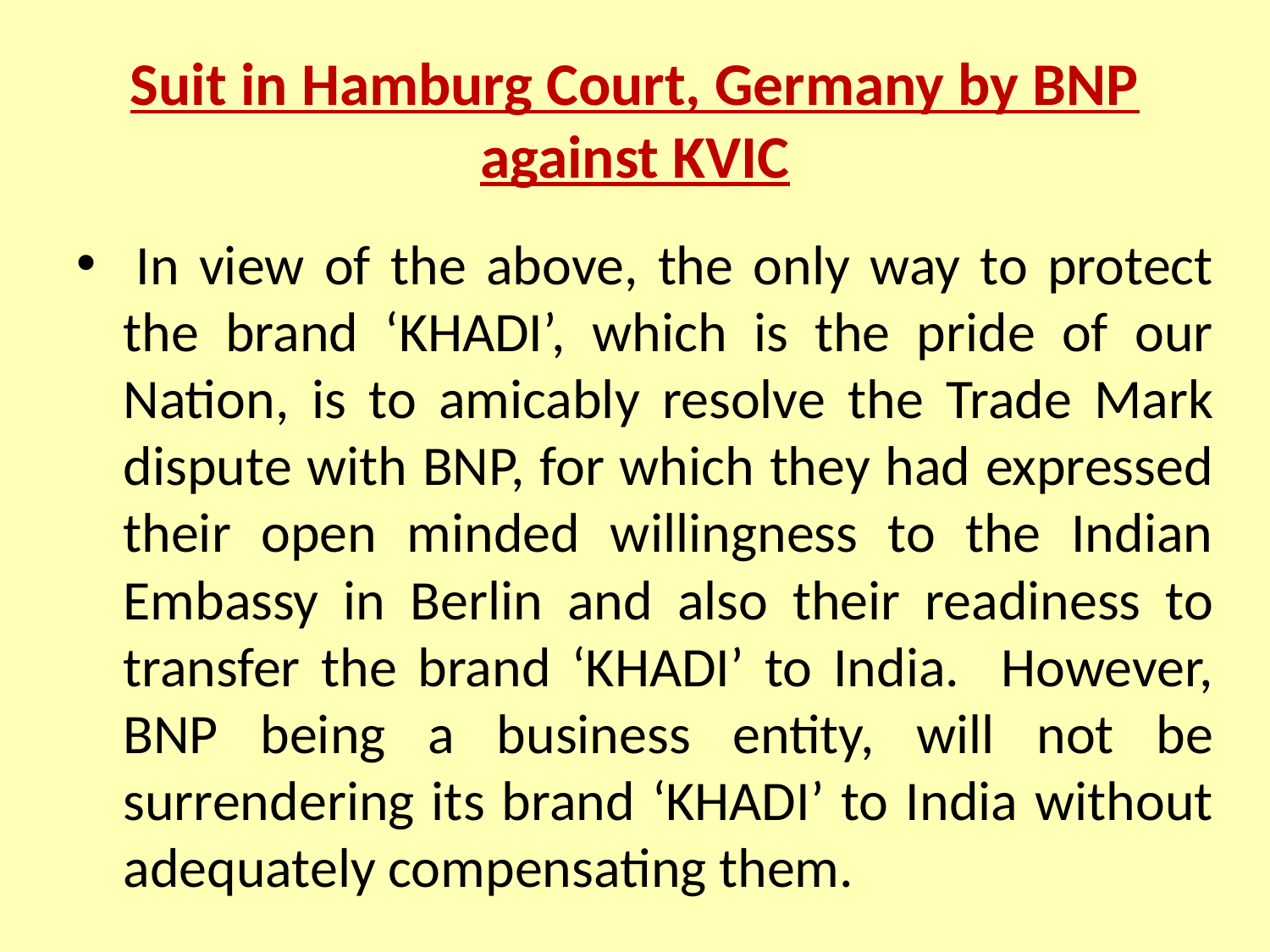

# Suit in Hamburg Court, Germany by BNP against KVIC
 In view of the above, the only way to protect the brand ‘KHADI’, which is the pride of our Nation, is to amicably resolve the Trade Mark dispute with BNP, for which they had expressed their open minded willingness to the Indian Embassy in Berlin and also their readiness to transfer the brand ‘KHADI’ to India.  However, BNP being a business entity, will not be surrendering its brand ‘KHADI’ to India without adequately compensating them.